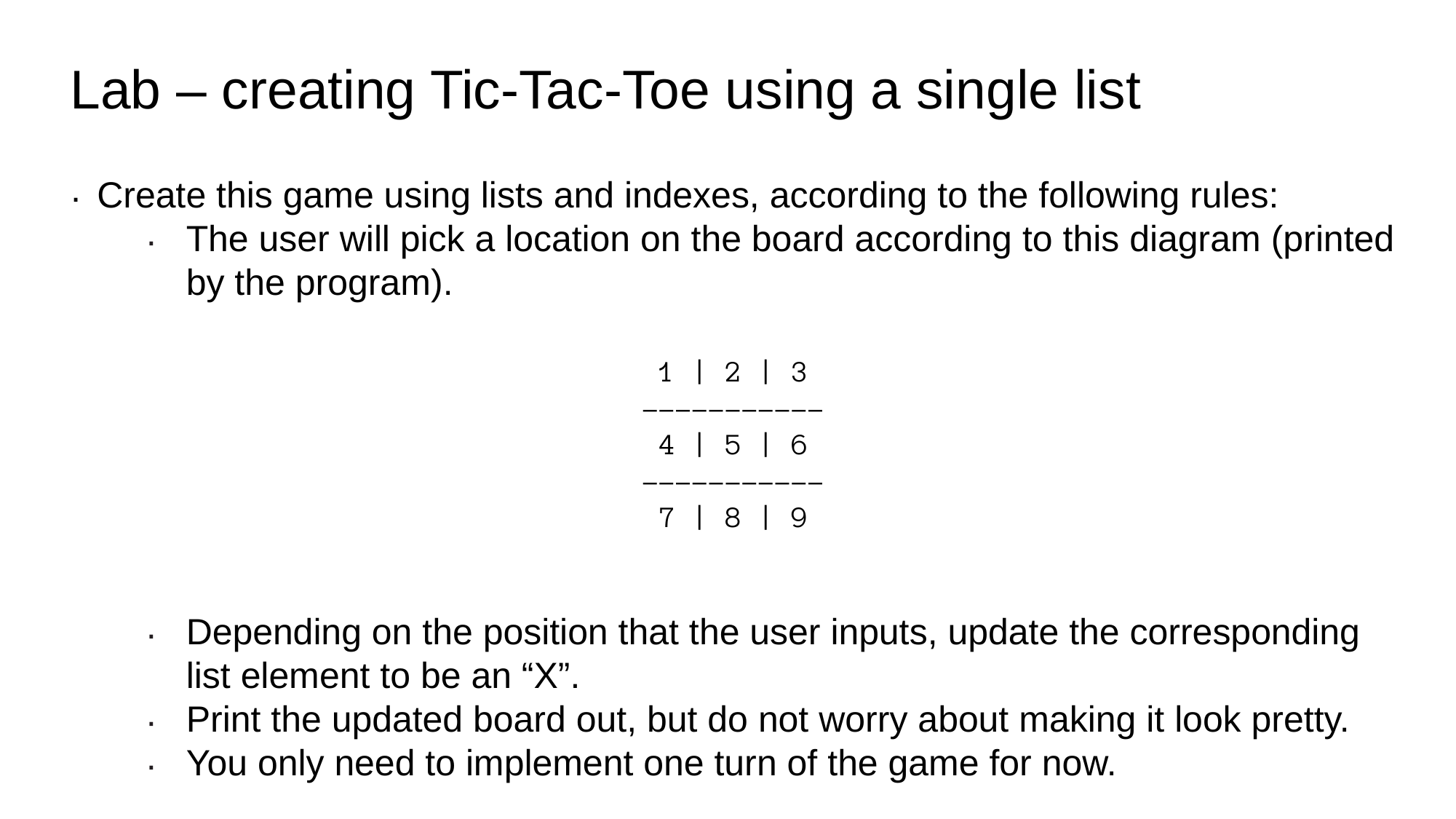

# Lab – creating Tic-Tac-Toe using a single list
Create this game using lists and indexes, according to the following rules:
The user will pick a location on the board according to this diagram (printed by the program).

Depending on the position that the user inputs, update the corresponding list element to be an “X”.
Print the updated board out, but do not worry about making it look pretty.
You only need to implement one turn of the game for now.
 1 | 2 | 3
-----------
 4 | 5 | 6
-----------
 7 | 8 | 9